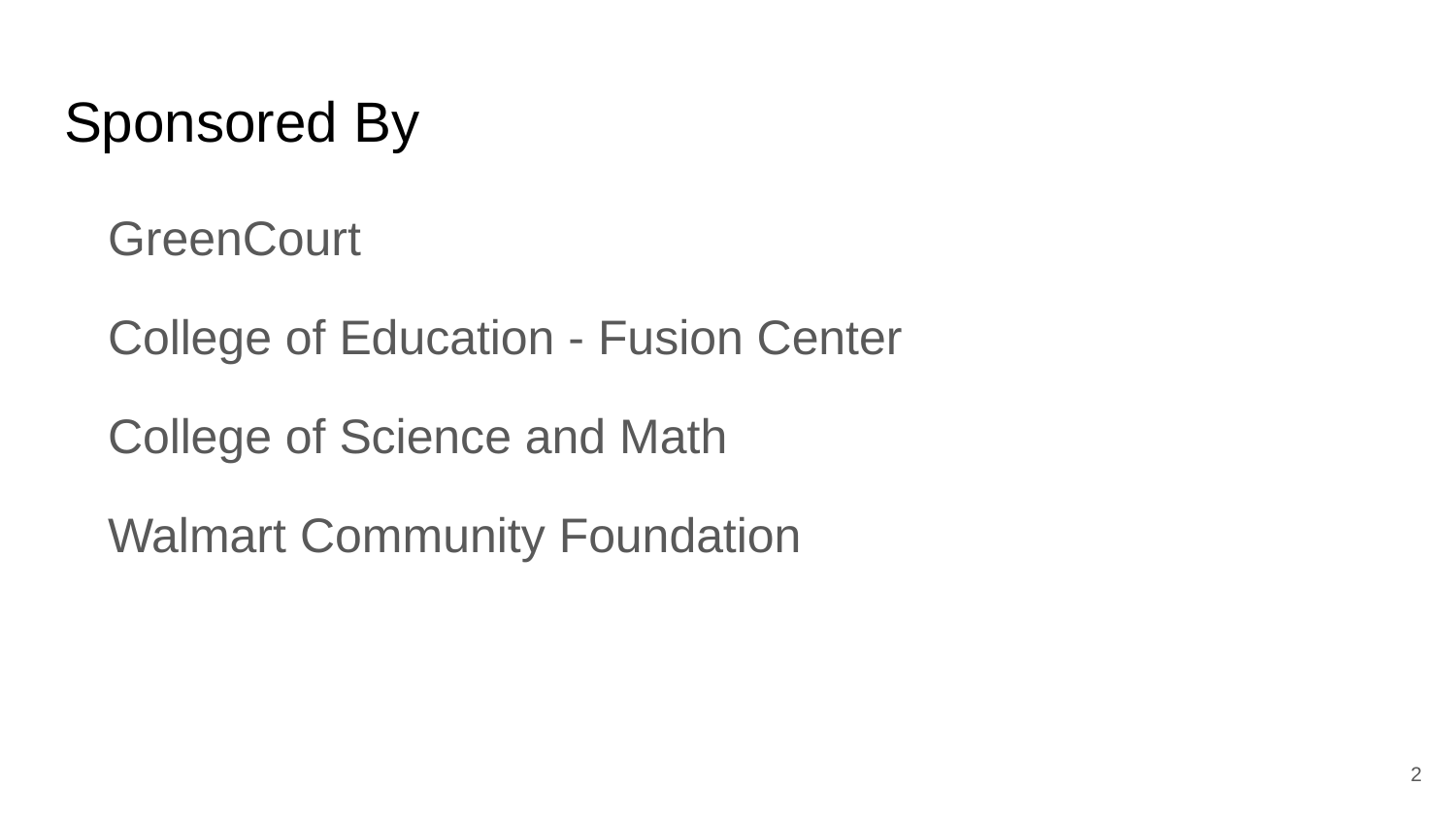

# Sponsored By
GreenCourt
College of Education - Fusion Center
College of Science and Math
Walmart Community Foundation
2